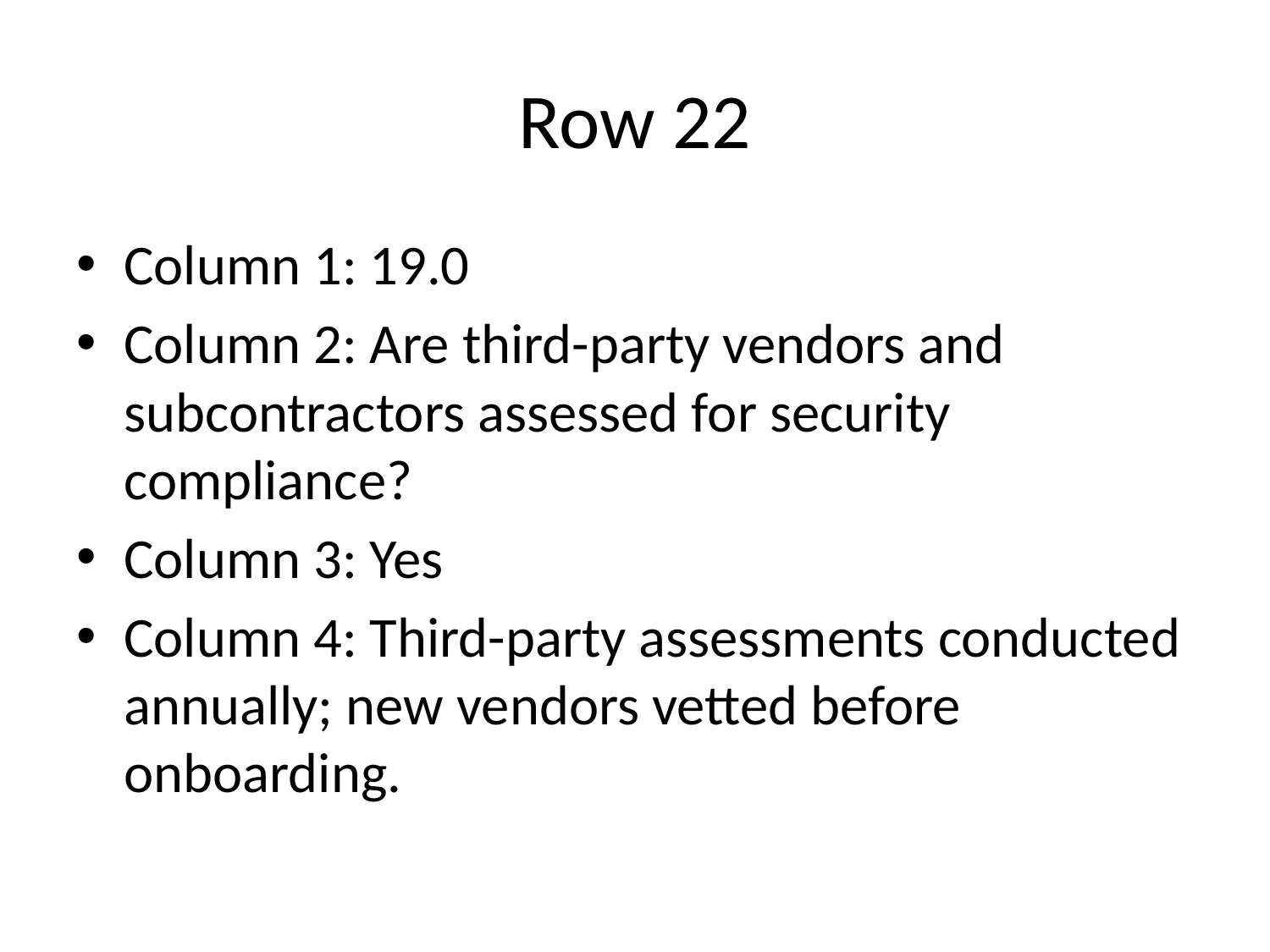

# Row 22
Column 1: 19.0
Column 2: Are third-party vendors and subcontractors assessed for security compliance?
Column 3: Yes
Column 4: Third-party assessments conducted annually; new vendors vetted before onboarding.